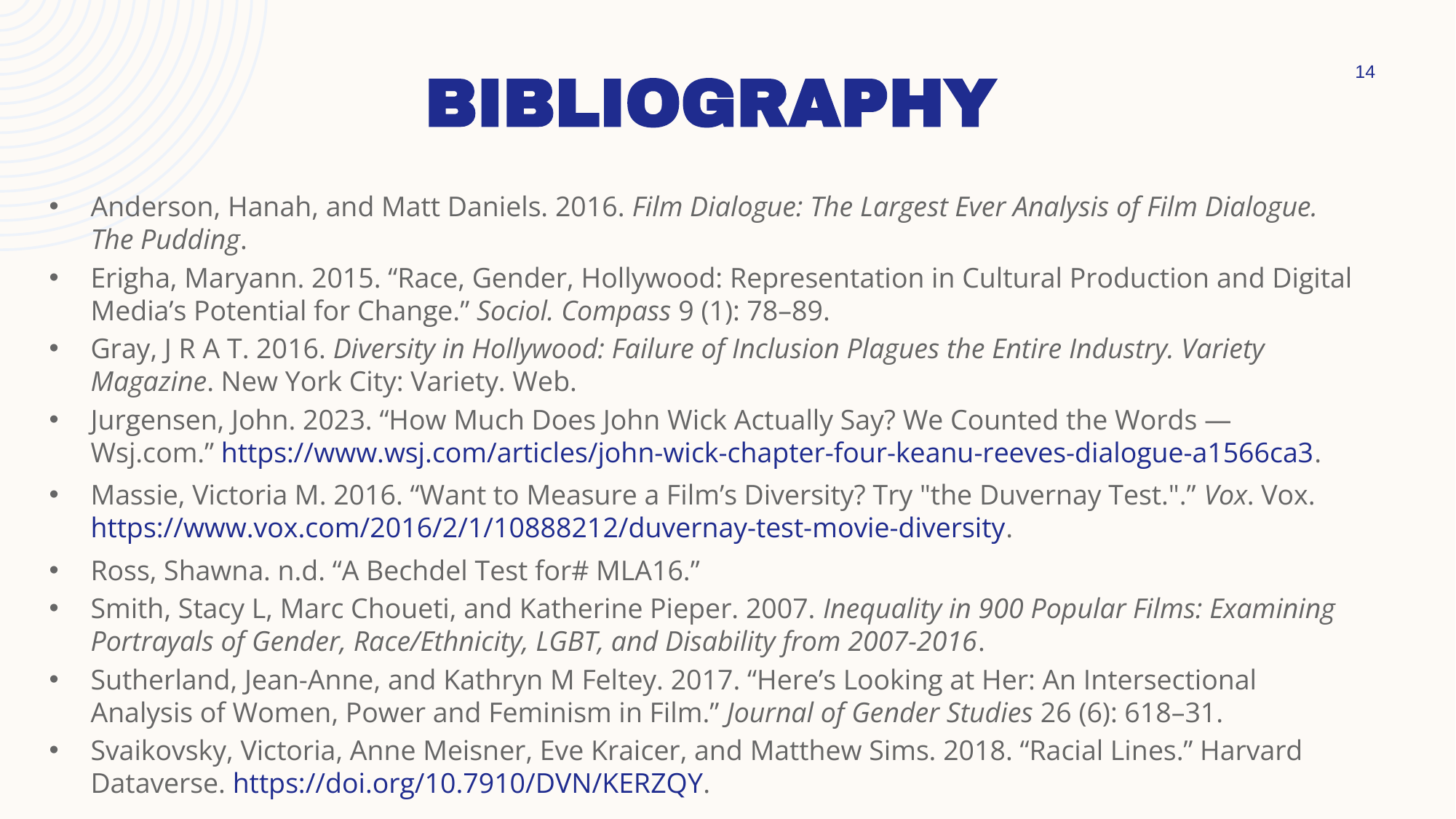

# Bibliography
14
Anderson, Hanah, and Matt Daniels. 2016. Film Dialogue: The Largest Ever Analysis of Film Dialogue. The Pudding.
Erigha, Maryann. 2015. “Race, Gender, Hollywood: Representation in Cultural Production and Digital Media’s Potential for Change.” Sociol. Compass 9 (1): 78–89.
Gray, J R A T. 2016. Diversity in Hollywood: Failure of Inclusion Plagues the Entire Industry. Variety Magazine. New York City: Variety. Web.
Jurgensen, John. 2023. “How Much Does John Wick Actually Say? We Counted the Words — Wsj.com.” https://www.wsj.com/articles/john-wick-chapter-four-keanu-reeves-dialogue-a1566ca3.
Massie, Victoria M. 2016. “Want to Measure a Film’s Diversity? Try "the Duvernay Test.".” Vox. Vox. https://www.vox.com/2016/2/1/10888212/duvernay-test-movie-diversity.
Ross, Shawna. n.d. “A Bechdel Test for# MLA16.”
Smith, Stacy L, Marc Choueti, and Katherine Pieper. 2007. Inequality in 900 Popular Films: Examining Portrayals of Gender, Race/Ethnicity, LGBT, and Disability from 2007-2016.
Sutherland, Jean-Anne, and Kathryn M Feltey. 2017. “Here’s Looking at Her: An Intersectional Analysis of Women, Power and Feminism in Film.” Journal of Gender Studies 26 (6): 618–31.
Svaikovsky, Victoria, Anne Meisner, Eve Kraicer, and Matthew Sims. 2018. “Racial Lines.” Harvard Dataverse. https://doi.org/10.7910/DVN/KERZQY.